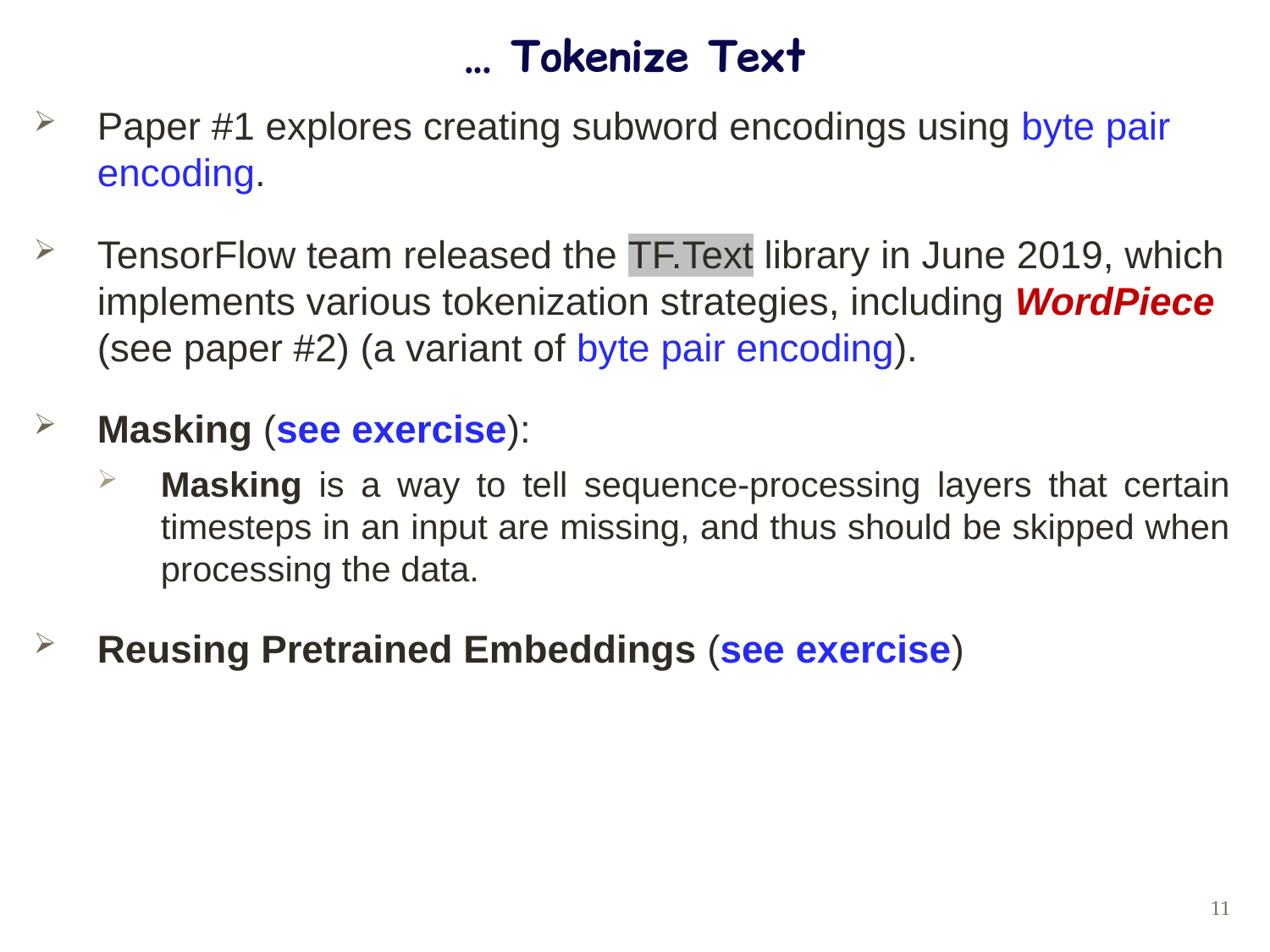

# … Tokenize Text
Paper #1 explores creating subword encodings using byte pair encoding.
TensorFlow team released the TF.Text library in June 2019, which implements various tokenization strategies, including WordPiece (see paper #2) (a variant of byte pair encoding).
Masking (see exercise):
Masking is a way to tell sequence-processing layers that certain timesteps in an input are missing, and thus should be skipped when processing the data.
Reusing Pretrained Embeddings (see exercise)

11